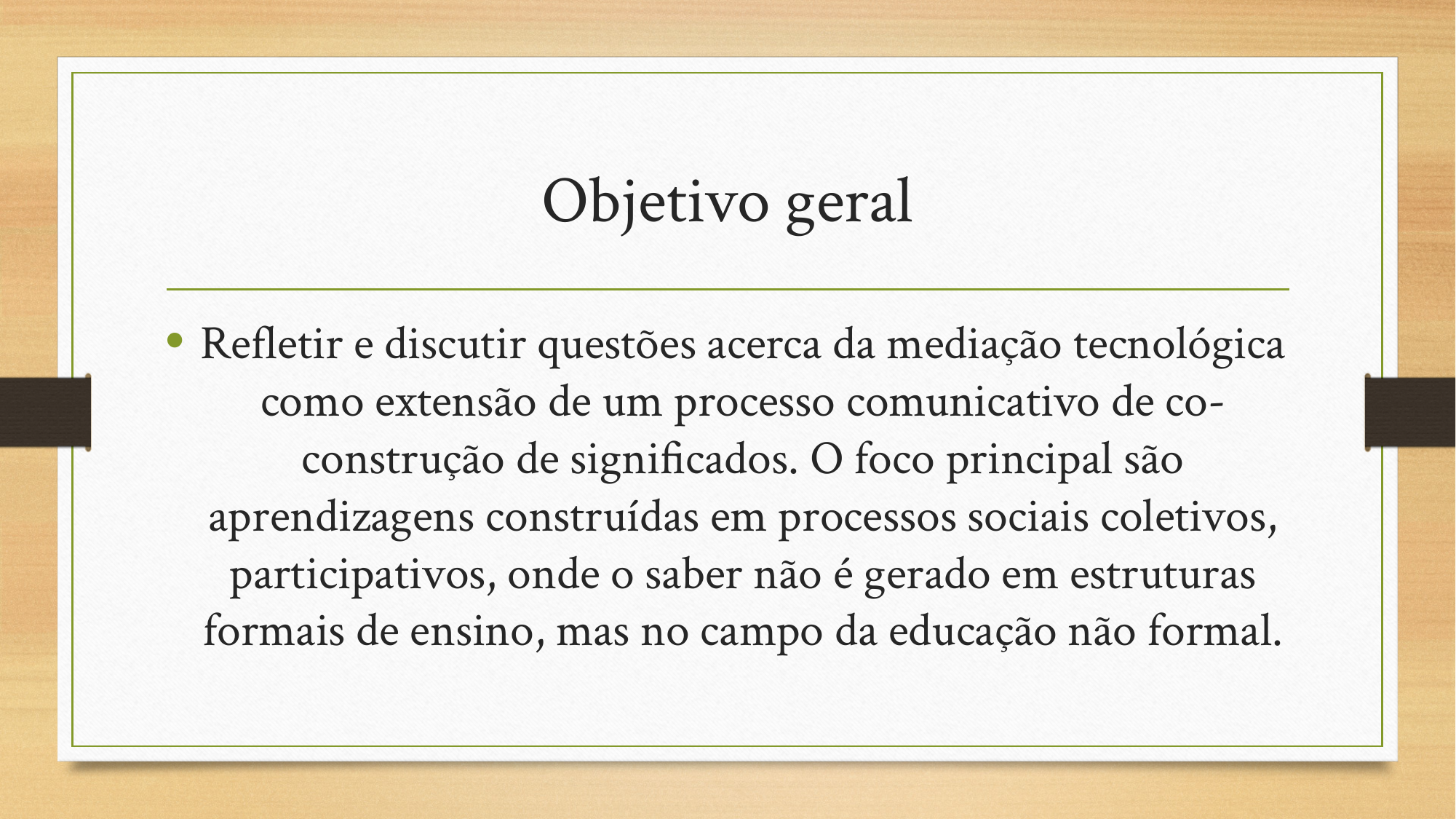

# Objetivo geral
Refletir e discutir questões acerca da mediação tecnológica como extensão de um processo comunicativo de co-construção de significados. O foco principal são aprendizagens construídas em processos sociais coletivos, participativos, onde o saber não é gerado em estruturas formais de ensino, mas no campo da educação não formal.